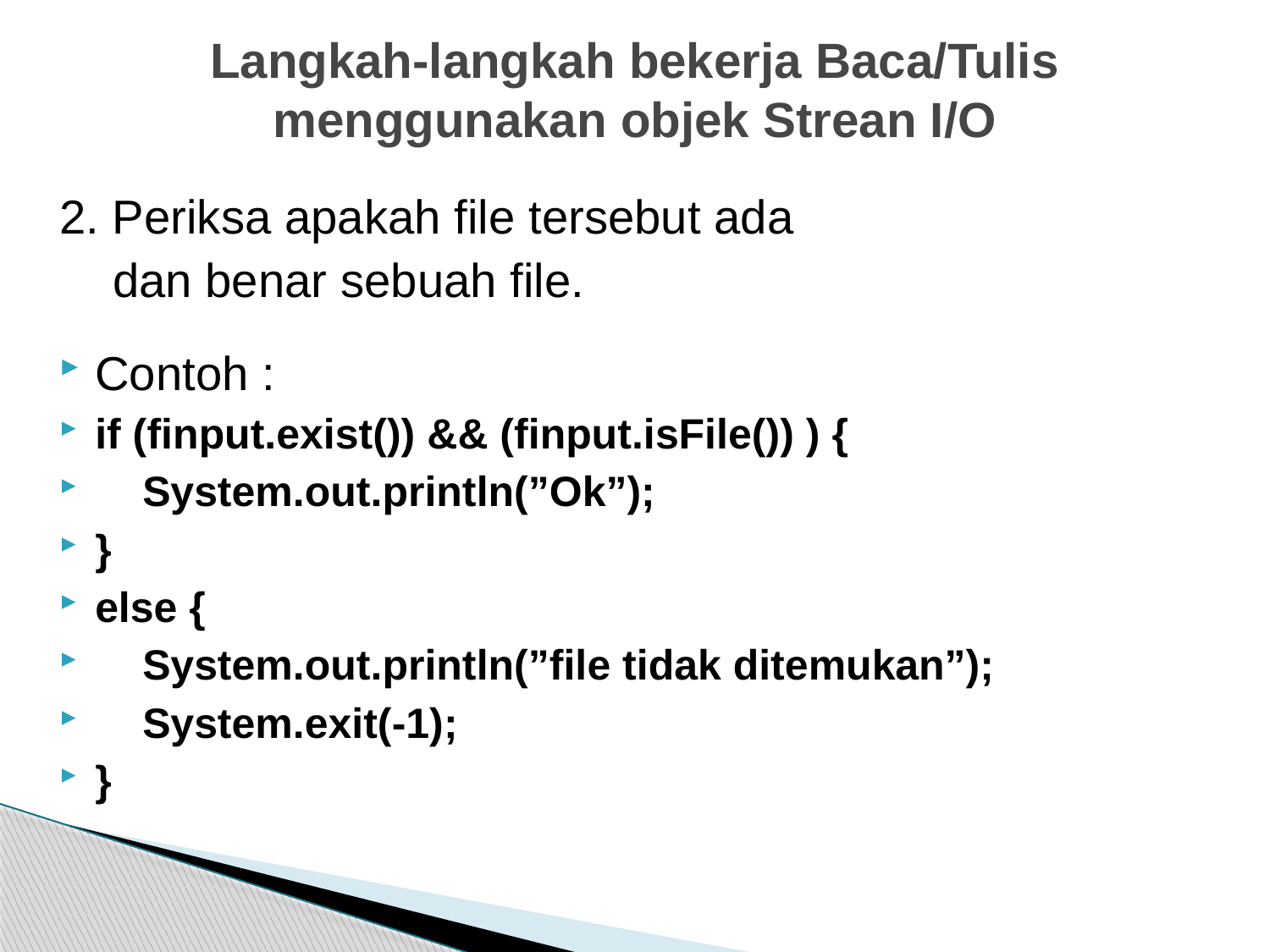

# Langkah-langkah bekerja Baca/Tulis menggunakan objek Strean I/O
2. Periksa apakah file tersebut ada
    dan benar sebuah file.

Contoh :
if (finput.exist()) && (finput.isFile()) ) {
    System.out.println(”Ok”);
}
else {
    System.out.println(”file tidak ditemukan”);
    System.exit(-1);
}